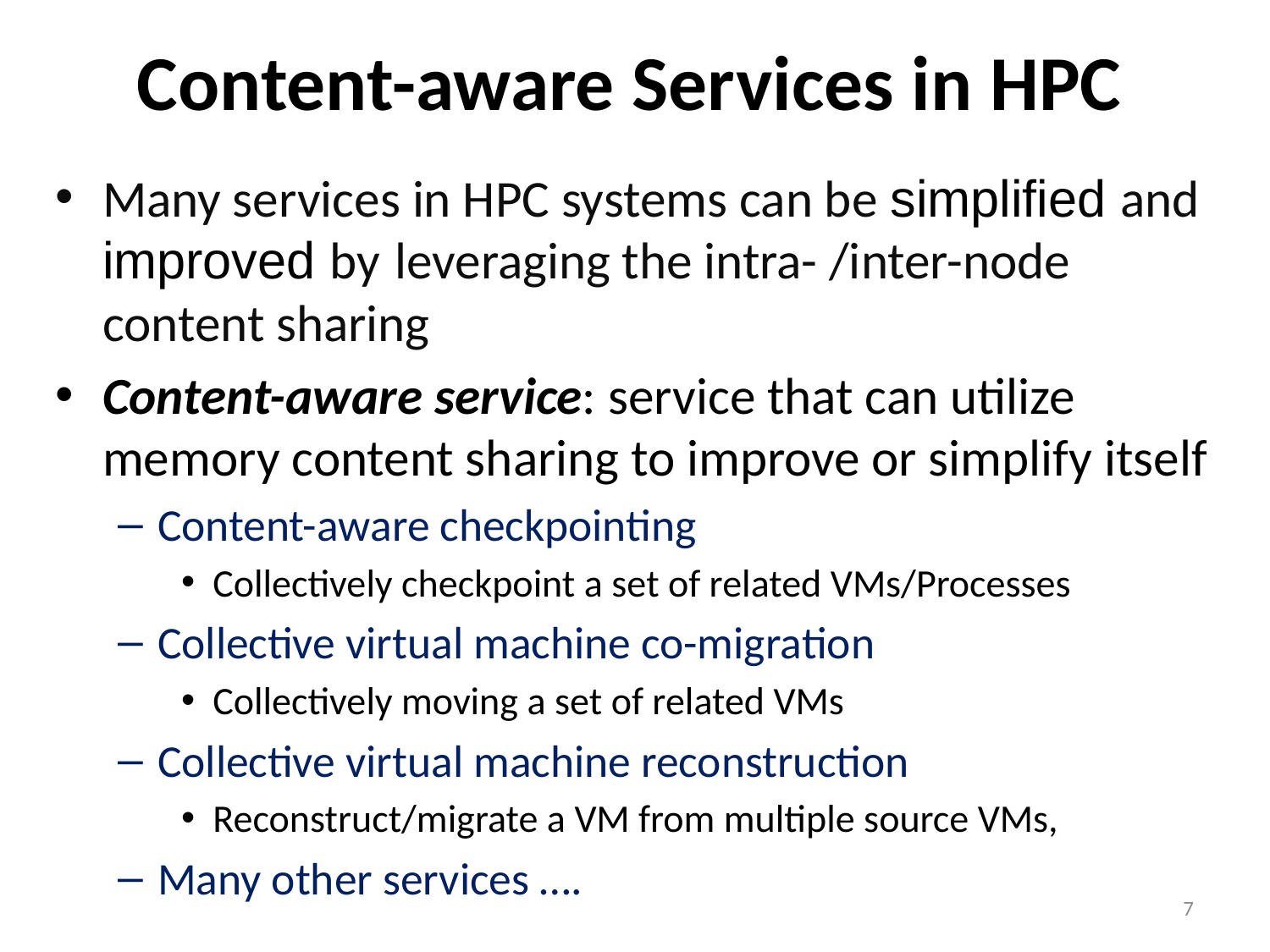

# Content-aware Services in HPC
Many services in HPC systems can be simplified and improved by leveraging the intra- /inter-node content sharing
Content-aware service: service that can utilize memory content sharing to improve or simplify itself
Content-aware checkpointing
Collectively checkpoint a set of related VMs/Processes
Collective virtual machine co-migration
Collectively moving a set of related VMs
Collective virtual machine reconstruction
Reconstruct/migrate a VM from multiple source VMs,
Many other services ….
7